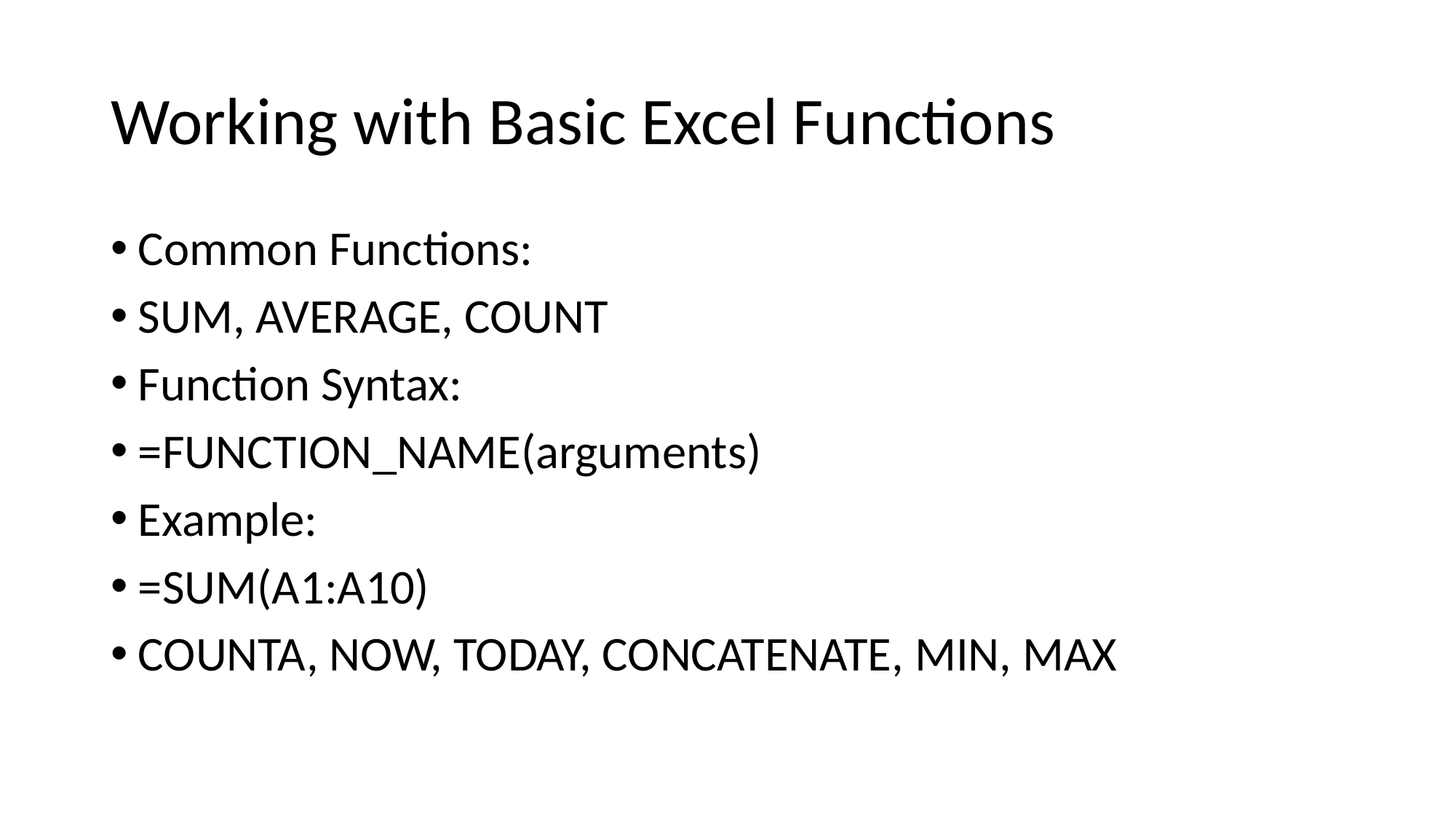

# Working with Basic Excel Functions
Common Functions:
SUM, AVERAGE, COUNT
Function Syntax:
=FUNCTION_NAME(arguments)
Example:
=SUM(A1:A10)
COUNTA, NOW, TODAY, CONCATENATE, MIN, MAX